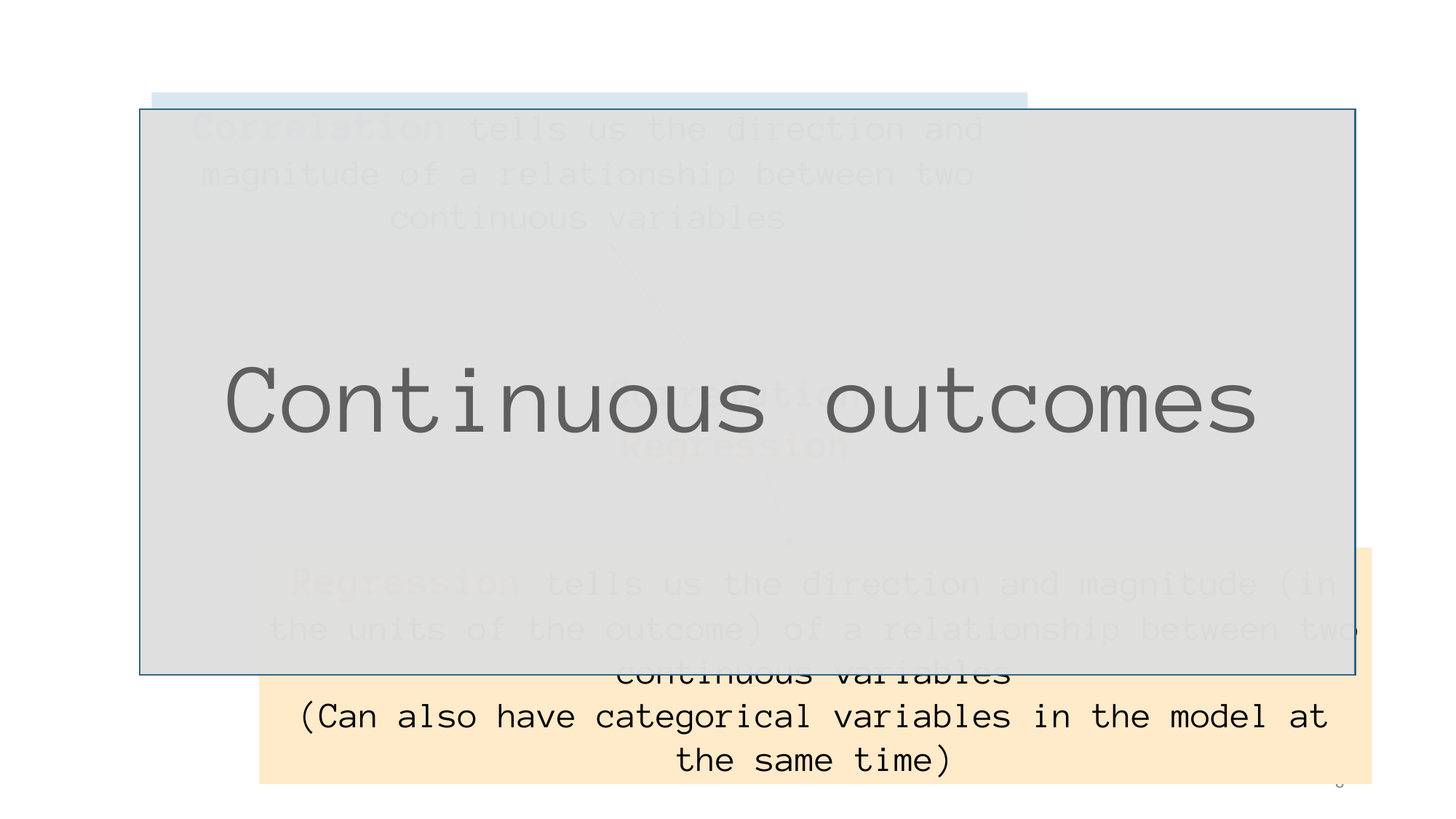

Correlation tells us the direction and magnitude of a relationship between two continuous variables
Continuous outcomes
Correlation
Regression
Regression tells us the direction and magnitude (in the units of the outcome) of a relationship between two continuous variables
(Can also have categorical variables in the model at the same time)
8